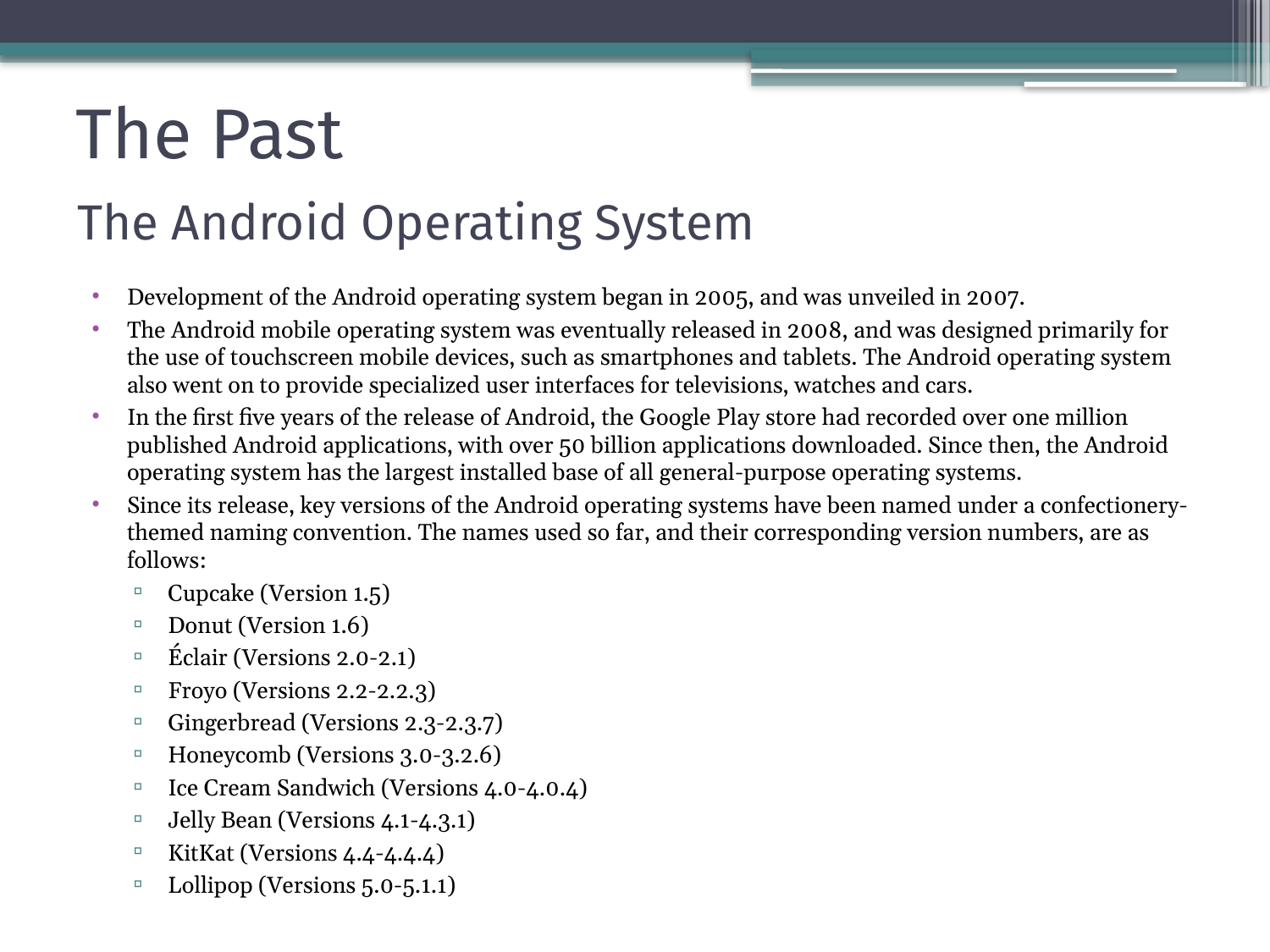

# The Past
The Android Operating System
Development of the Android operating system began in 2005, and was unveiled in 2007.
The Android mobile operating system was eventually released in 2008, and was designed primarily for the use of touchscreen mobile devices, such as smartphones and tablets. The Android operating system also went on to provide specialized user interfaces for televisions, watches and cars.
In the first five years of the release of Android, the Google Play store had recorded over one million published Android applications, with over 50 billion applications downloaded. Since then, the Android operating system has the largest installed base of all general-purpose operating systems.
Since its release, key versions of the Android operating systems have been named under a confectionery-themed naming convention. The names used so far, and their corresponding version numbers, are as follows:
Cupcake (Version 1.5)
Donut (Version 1.6)
Éclair (Versions 2.0-2.1)
Froyo (Versions 2.2-2.2.3)
Gingerbread (Versions 2.3-2.3.7)
Honeycomb (Versions 3.0-3.2.6)
Ice Cream Sandwich (Versions 4.0-4.0.4)
Jelly Bean (Versions 4.1-4.3.1)
KitKat (Versions 4.4-4.4.4)
Lollipop (Versions 5.0-5.1.1)